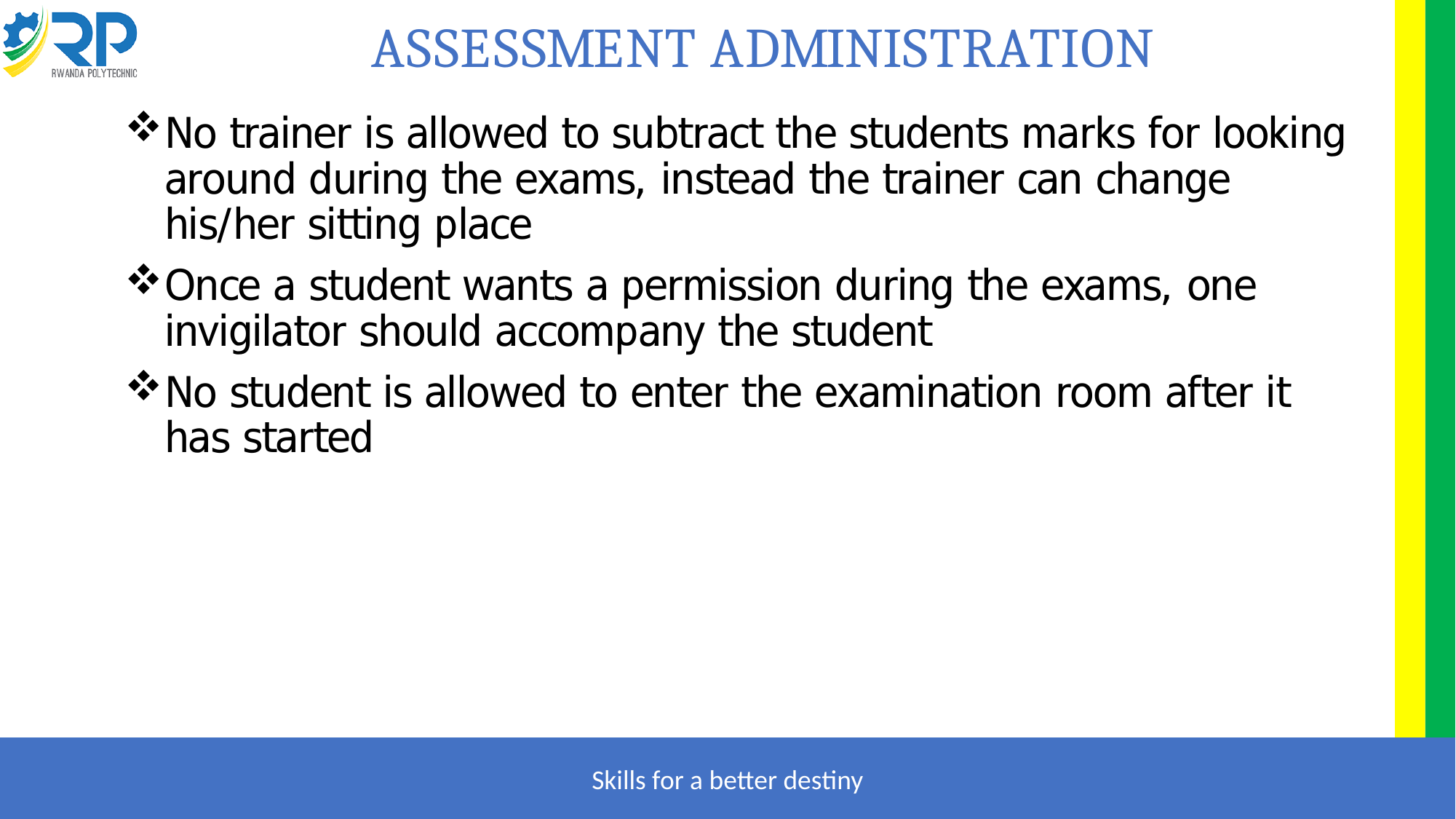

# ASSESSMENT ADMINISTRATION
No trainer is allowed to subtract the students marks for looking around during the exams, instead the trainer can change his/her sitting place
Once a student wants a permission during the exams, one invigilator should accompany the student
No student is allowed to enter the examination room after it has started